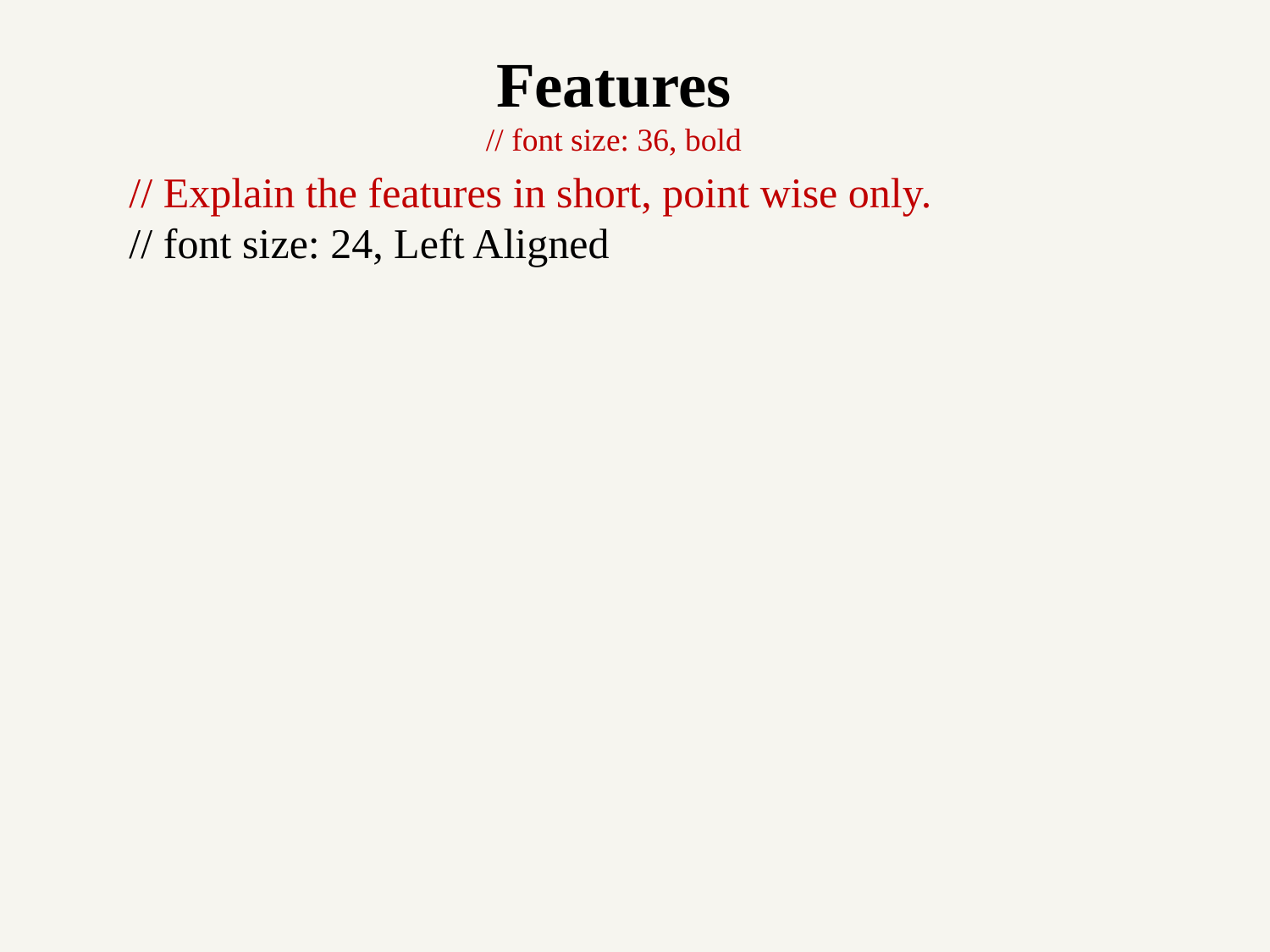

# Features // font size: 36, bold
// Explain the features in short, point wise only.
// font size: 24, Left Aligned